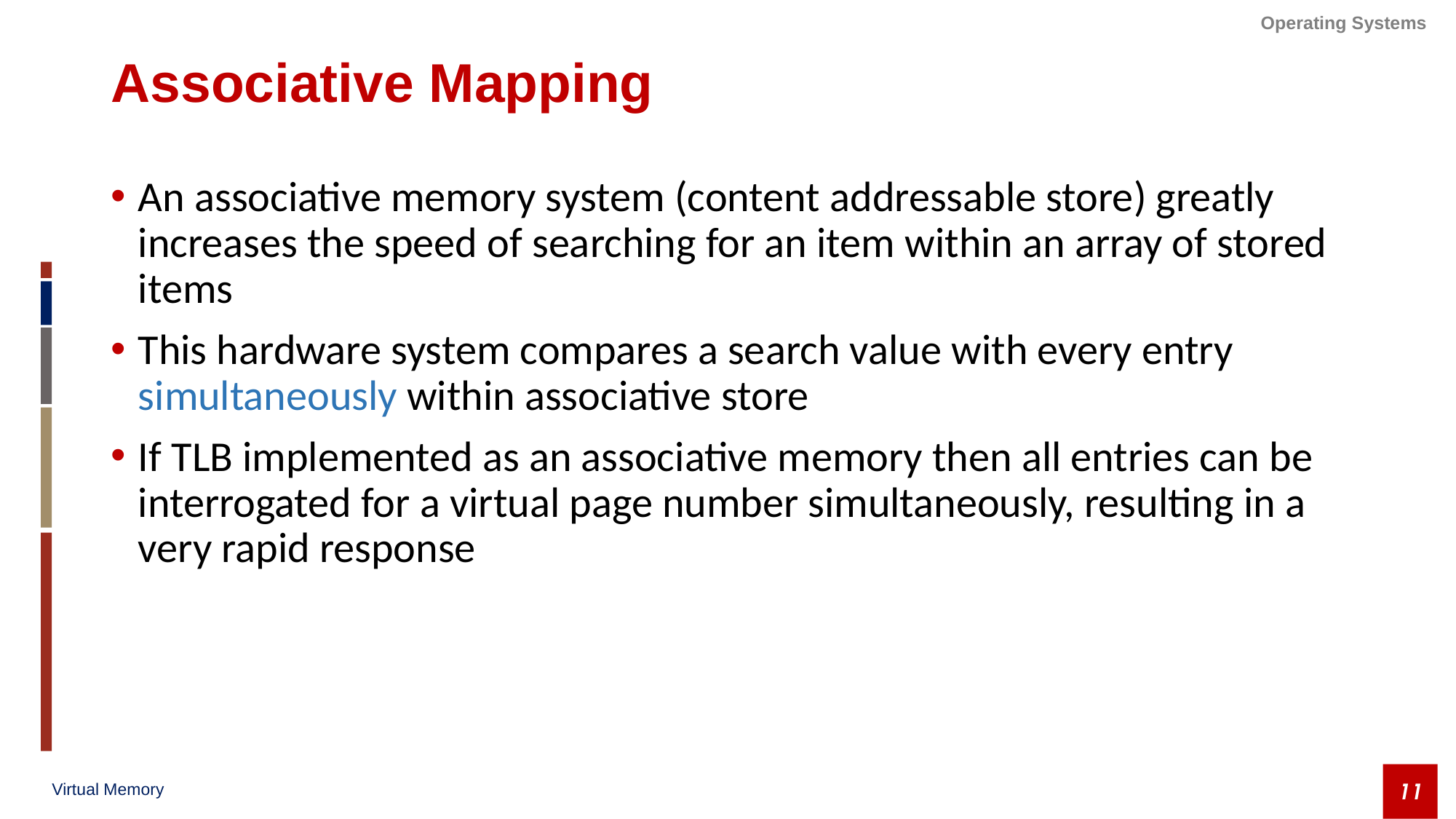

# Associative Mapping
An associative memory system (content addressable store) greatly increases the speed of searching for an item within an array of stored items
This hardware system compares a search value with every entry simultaneously within associative store
If TLB implemented as an associative memory then all entries can be interrogated for a virtual page number simultaneously, resulting in a very rapid response